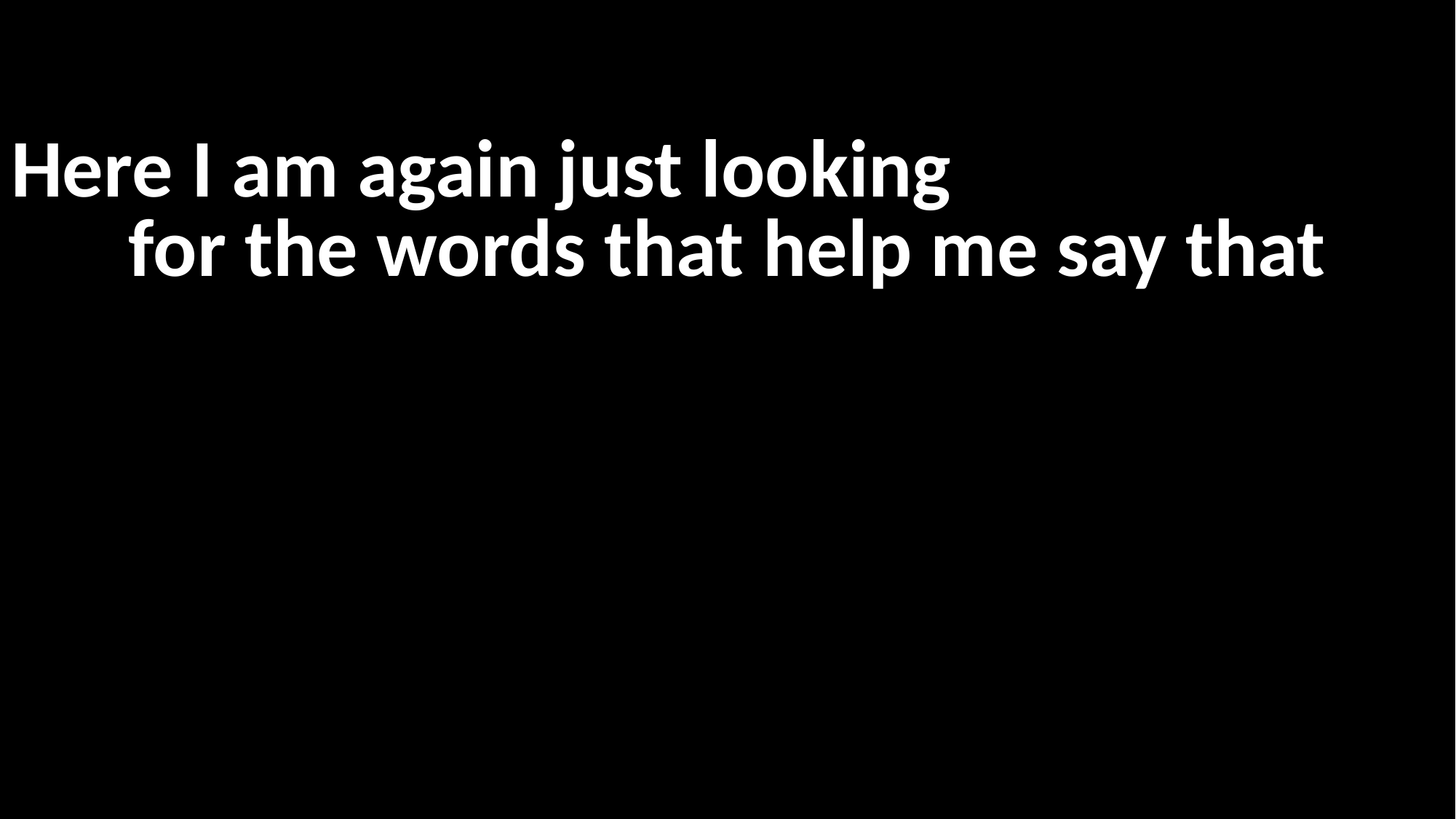

Here I am again just looking
for the words that help me say that